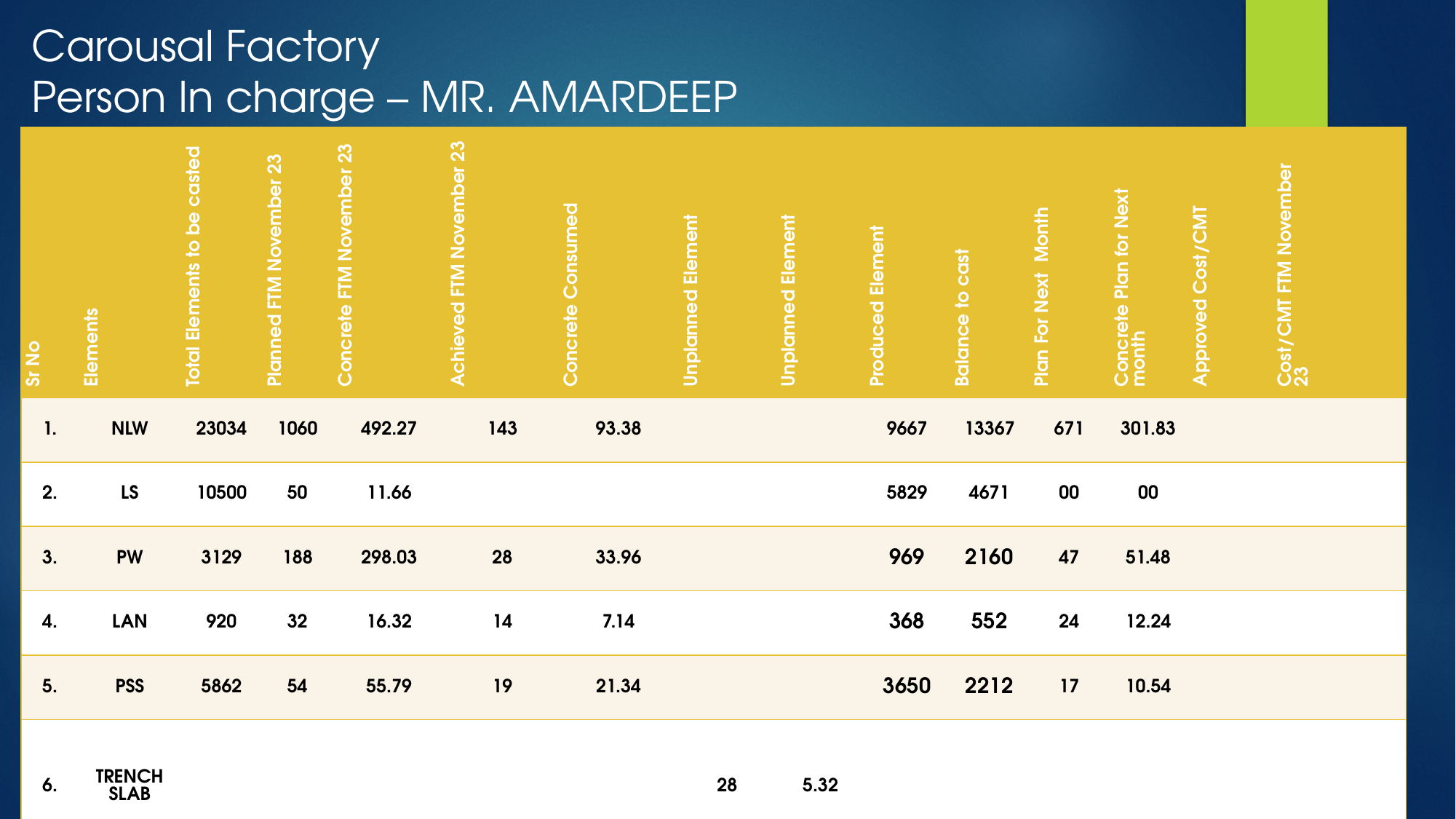

Carousal Factory
Person In charge – MR. AMARDEEP
| Sr No | Elements | Total Elements to be casted | Planned FTM November 23 | Concrete FTM November 23 | Achieved FTM November 23 | Concrete Consumed | Unplanned Element | Unplanned Element | Produced Element | Balance to cast | Plan For Next Month | Concrete Plan for Next month | Approved Cost/CMT | Cost/CMT FTM November 23 |
| --- | --- | --- | --- | --- | --- | --- | --- | --- | --- | --- | --- | --- | --- | --- |
| 1. | NLW | 23034 | 1060 | 492.27 | 143 | 93.38 |  |  | 9667 | 13367 | 671 | 301.83 |  |  |
| 2. | LS | 10500 | 50 | 11.66 |  |  |  |  | 5829 | 4671 | 00 | 00 |  |  |
| 3. | PW | 3129 | 188 | 298.03 | 28 | 33.96 |  |  | 969 | 2160 | 47 | 51.48 |  |  |
| 4. | LAN | 920 | 32 | 16.32 | 14 | 7.14 |  |  | 368 | 552 | 24 | 12.24 |  |  |
| 5. | PSS | 5862 | 54 | 55.79 | 19 | 21.34 |  |  | 3650 | 2212 | 17 | 10.54 |  |  |
| 6. | TRENCH SLAB |  |  |  |  |  | 28 | 5.32 |  |  |  |  |  |  |
| TOTAL |  |  | 1384 | 874.07 | 204 | 155.82 | 28 | 5.32 | 20483 | 22962 | 759 | 376.09 | 1800 | 3,256.98 |